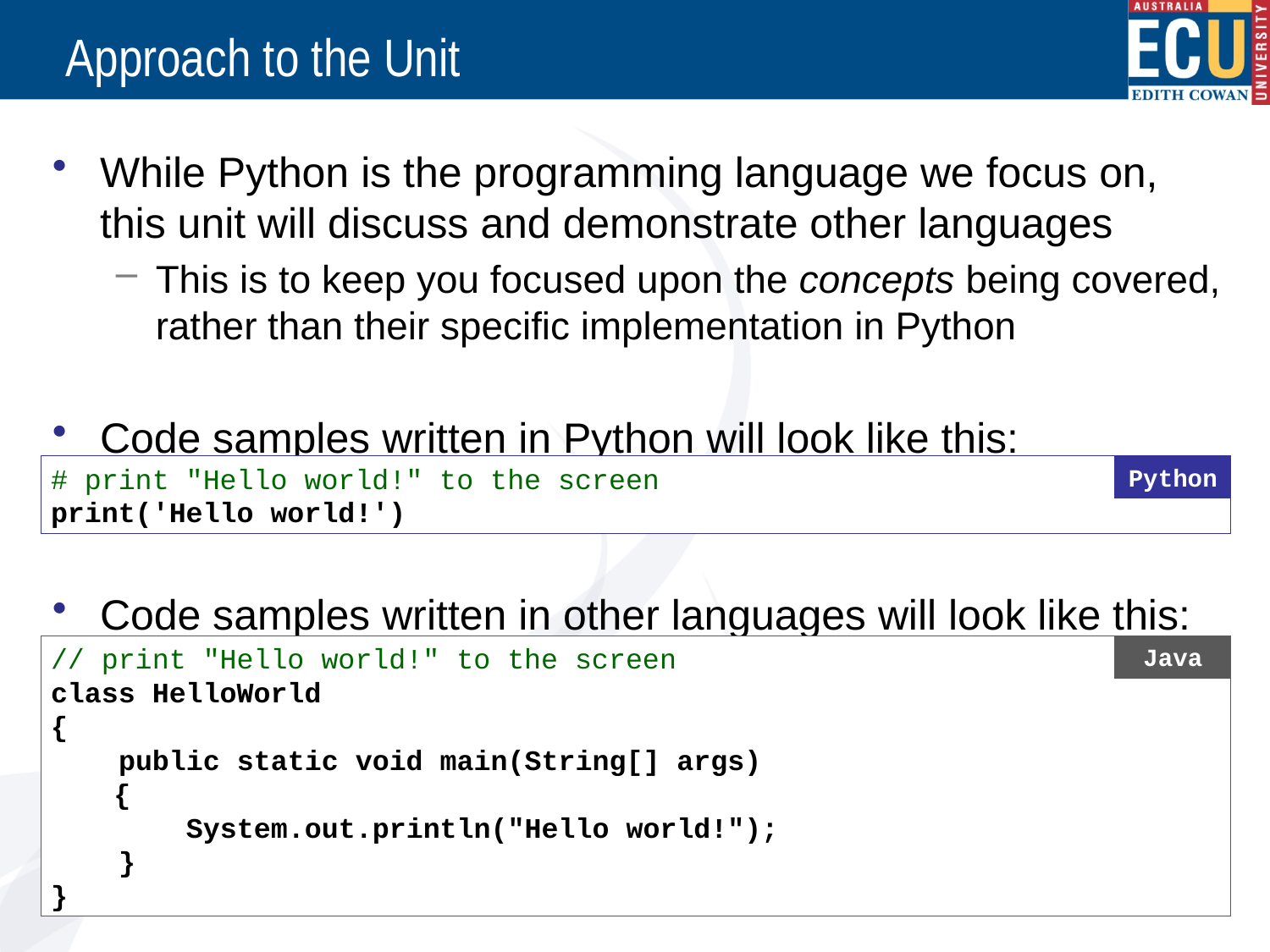

# Approach to the Unit
While Python is the programming language we focus on, this unit will discuss and demonstrate other languages
This is to keep you focused upon the concepts being covered, rather than their specific implementation in Python

Code samples written in Python will look like this:

Code samples written in other languages will look like this:

# print "Hello world!" to the screen
print('Hello world!')
Python
// print "Hello world!" to the screen
class HelloWorld
{
    public static void main(String[] args)
	{
        System.out.println("Hello world!");
    }
}
Java